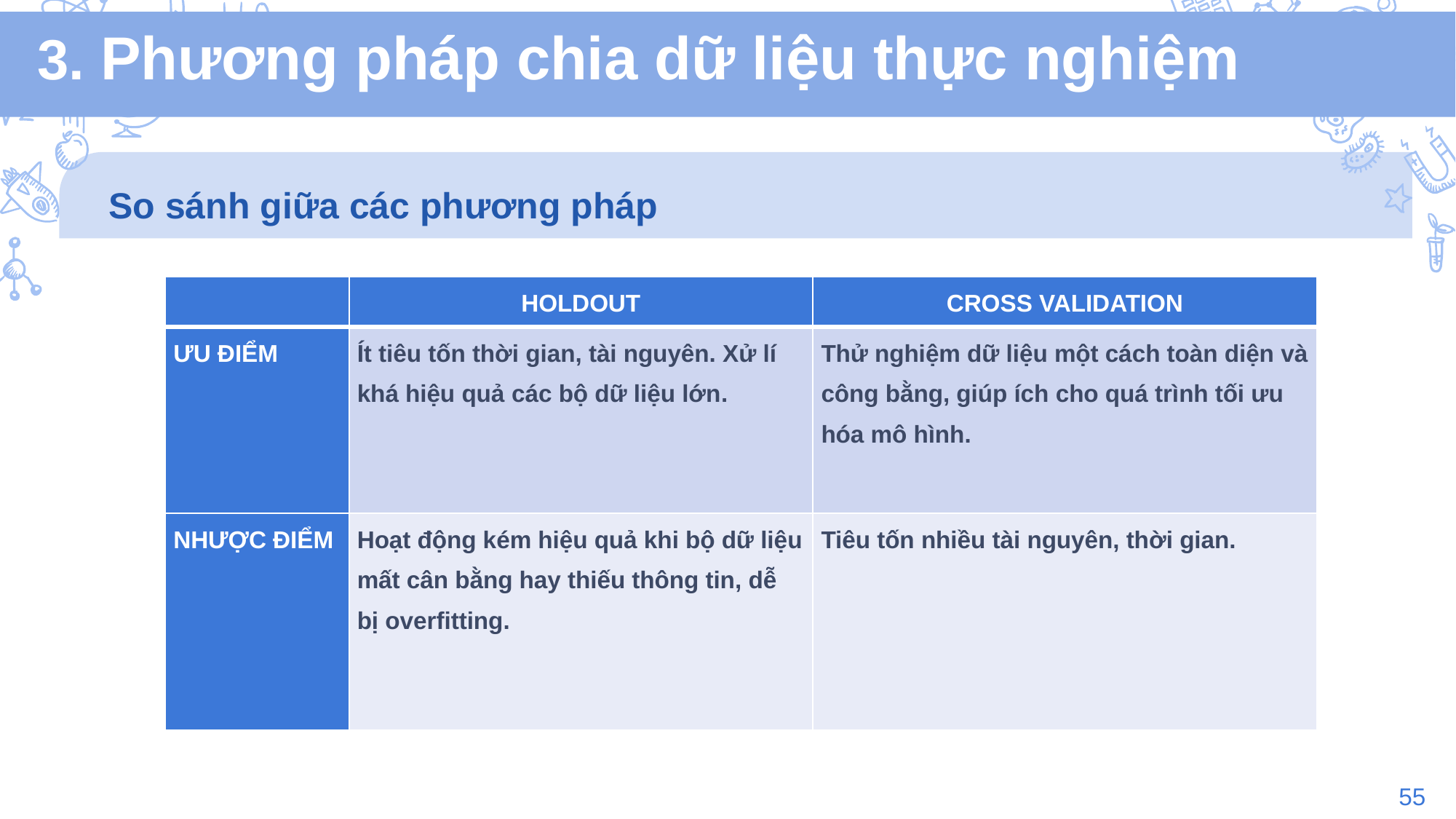

3. Phương pháp chia dữ liệu thực nghiệm
So sánh giữa các phương pháp
|  | HOLDOUT | CROSS VALIDATION |
| --- | --- | --- |
| ƯU ĐIỂM | Ít tiêu tốn thời gian, tài nguyên. Xử lí khá hiệu quả các bộ dữ liệu lớn. | Thử nghiệm dữ liệu một cách toàn diện và công bằng, giúp ích cho quá trình tối ưu hóa mô hình. |
| NHƯỢC ĐIỂM | Hoạt động kém hiệu quả khi bộ dữ liệu mất cân bằng hay thiếu thông tin, dễ bị overfitting. | Tiêu tốn nhiều tài nguyên, thời gian. |
55